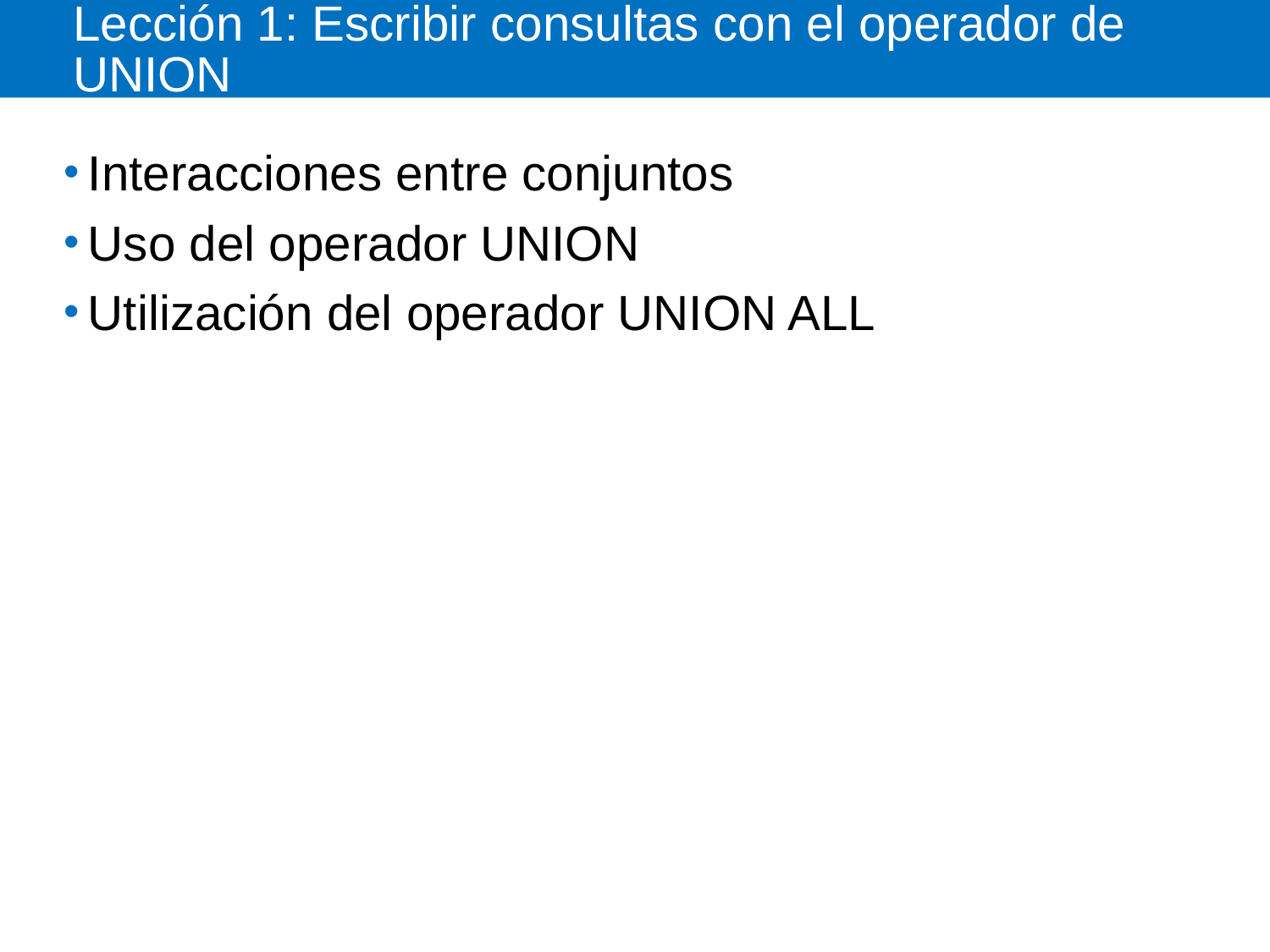

# Lección 1: Escribir consultas con el operador de UNION
Interacciones entre conjuntos
Uso del operador UNION
Utilización del operador UNION ALL